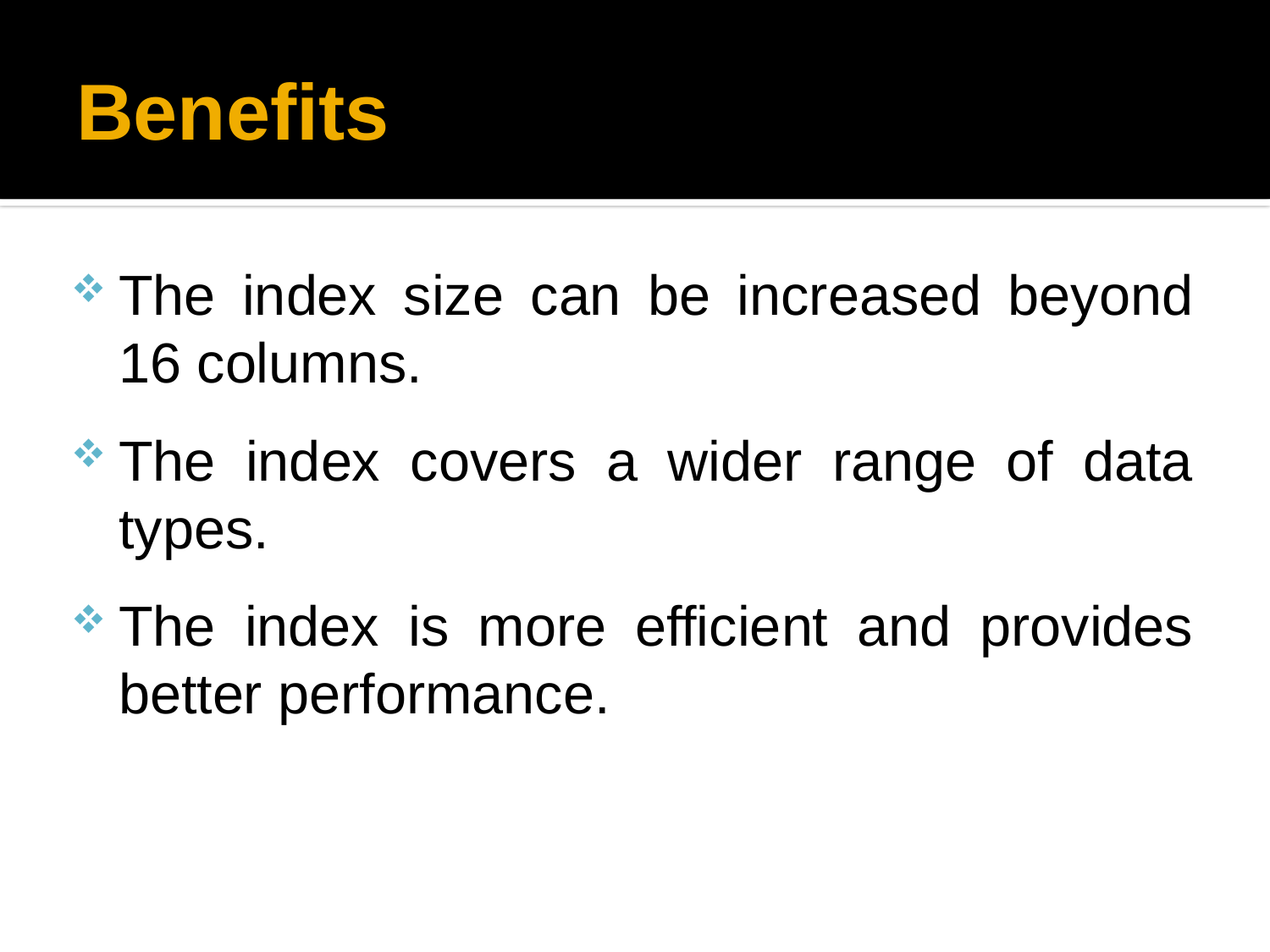

# Benefits
The index size can be increased beyond 16 columns.
The index covers a wider range of data types.
The index is more efficient and provides better performance.